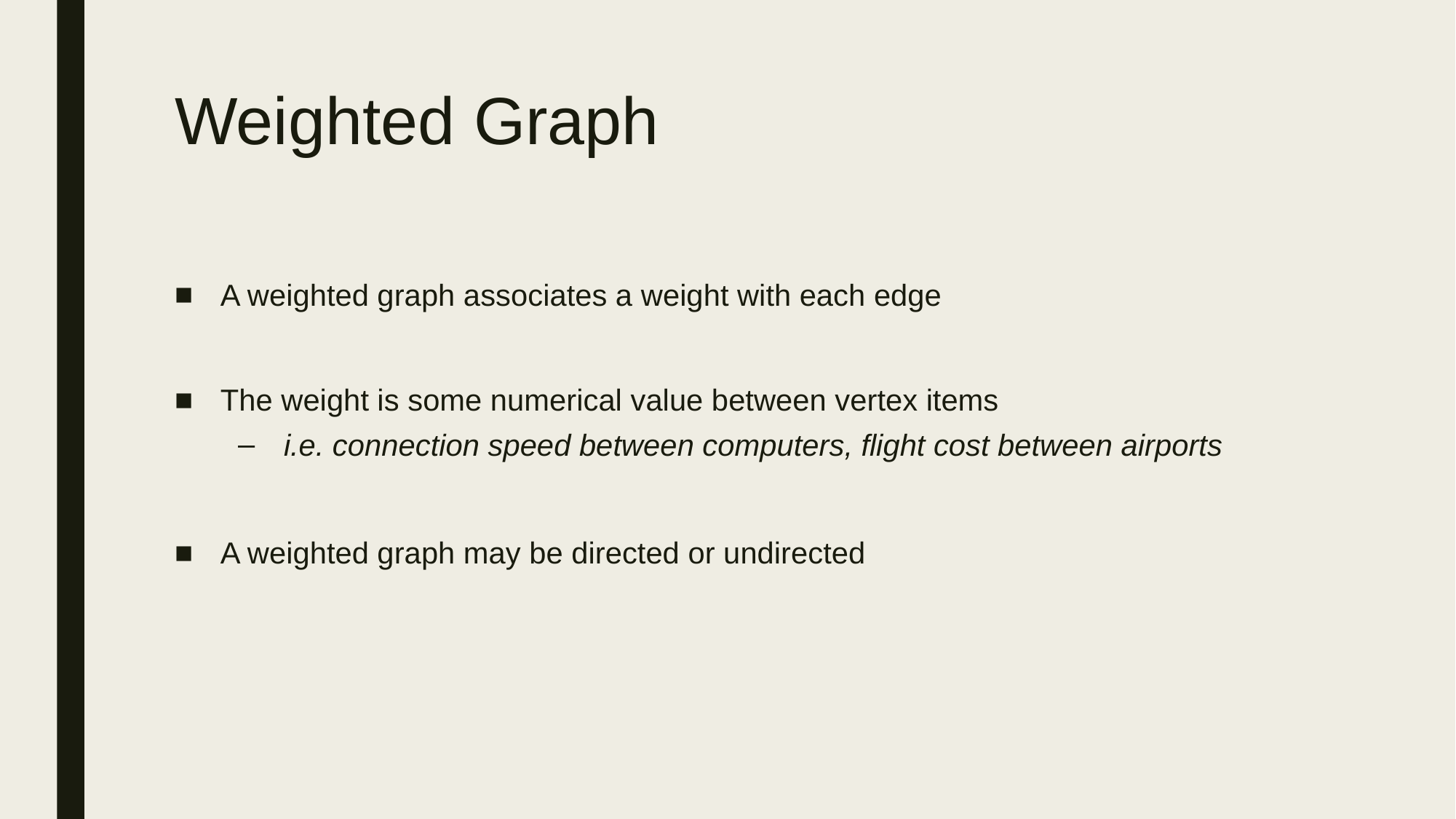

# Weighted Graph
A weighted graph associates a weight with each edge

The weight is some numerical value between vertex items
i.e. connection speed between computers, flight cost between airports

A weighted graph may be directed or undirected